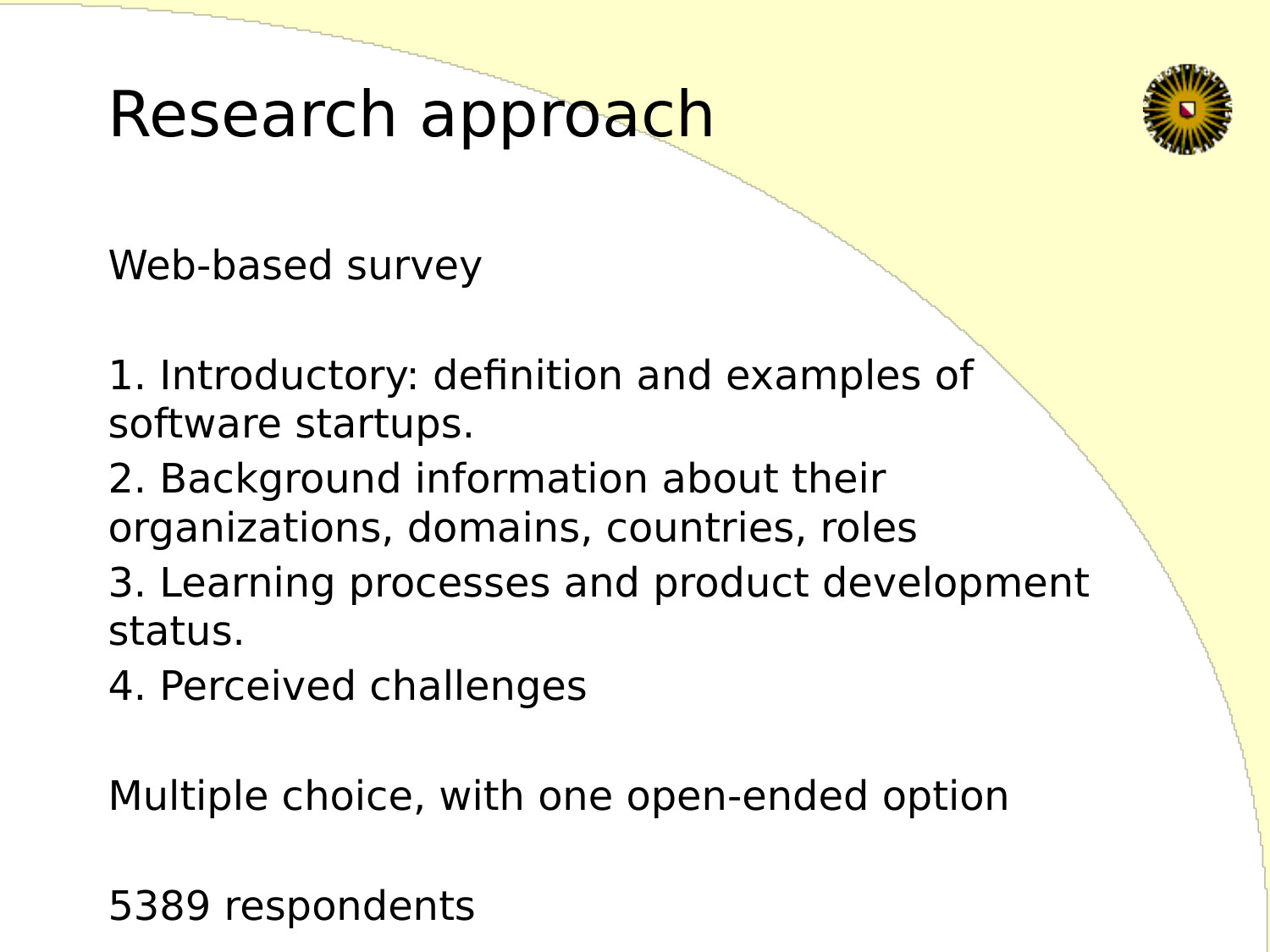

# Research approach
Web-based survey

1. Introductory: definition and examples of software startups.
2. Background information about their organizations, domains, countries, roles
3. Learning processes and product development status.
4. Perceived challenges

Multiple choice, with one open-ended option

5389 respondents